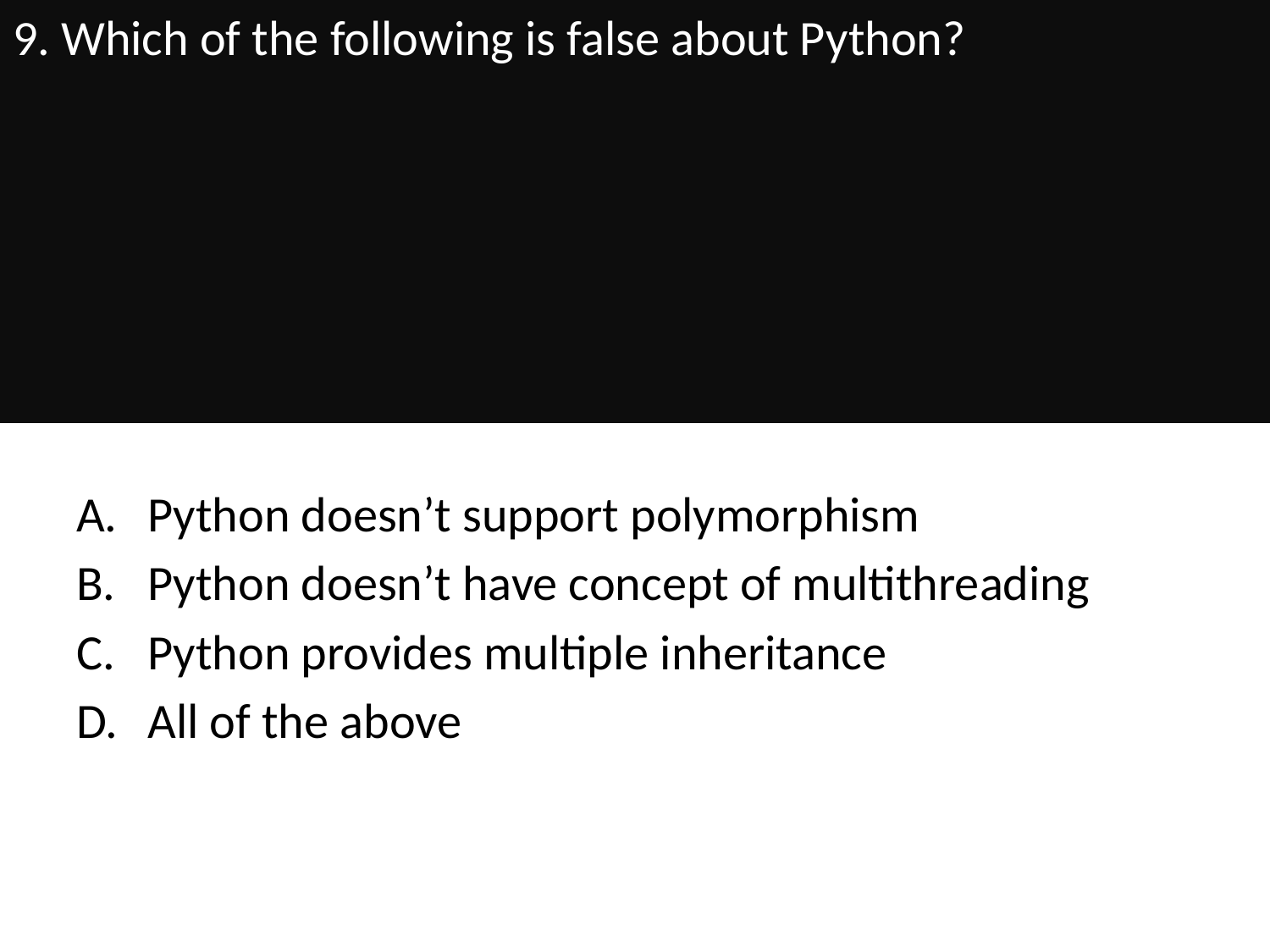

# 9. Which of the following is false about Python?
Python doesn’t support polymorphism
Python doesn’t have concept of multithreading
Python provides multiple inheritance
All of the above